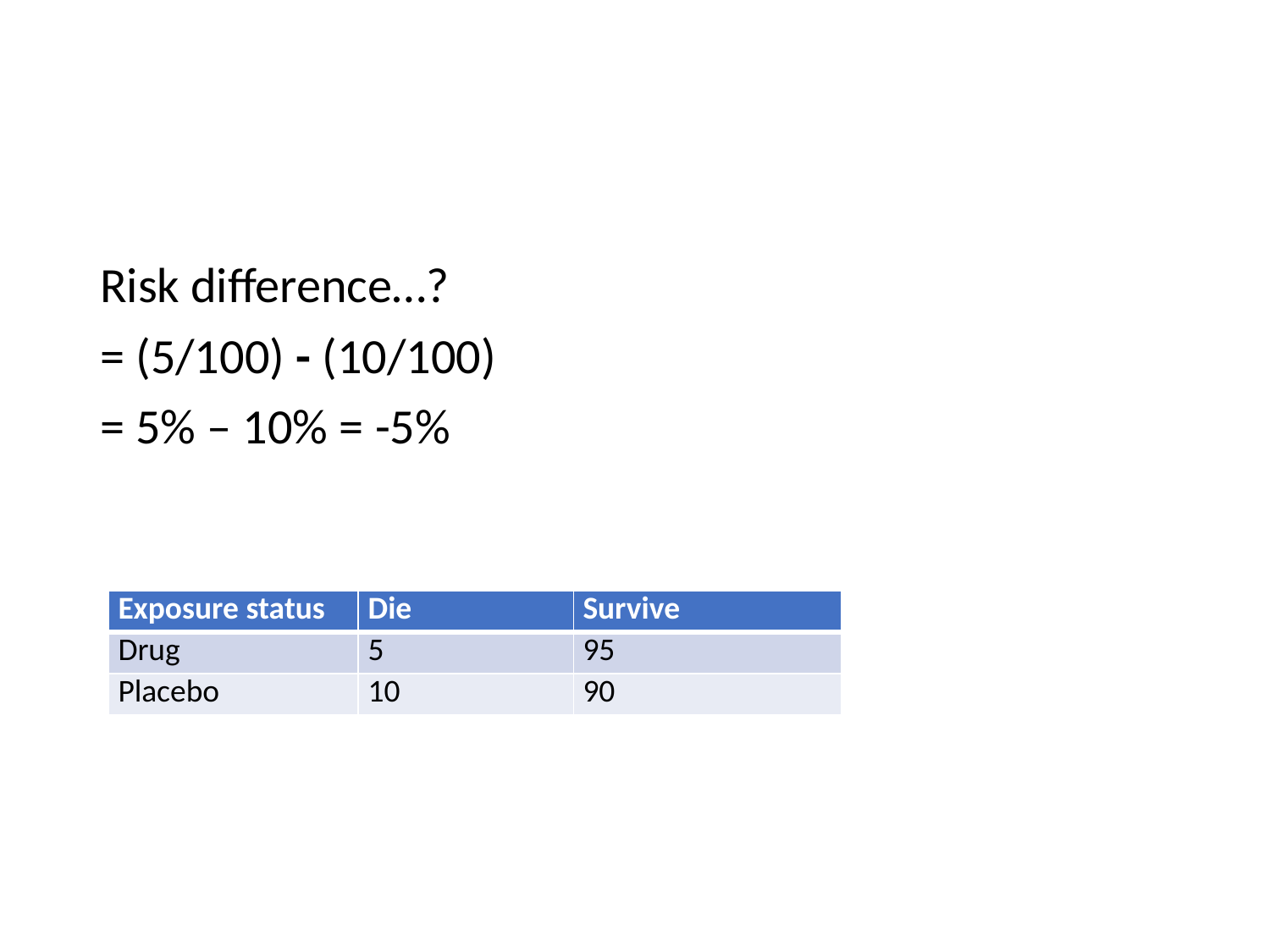

#
Risk difference…?
= (5/100) - (10/100)
= 5% – 10% = -5%

| Exposure status | Die | Survive |
| --- | --- | --- |
| Drug | 5 | 95 |
| Placebo | 10 | 90 |